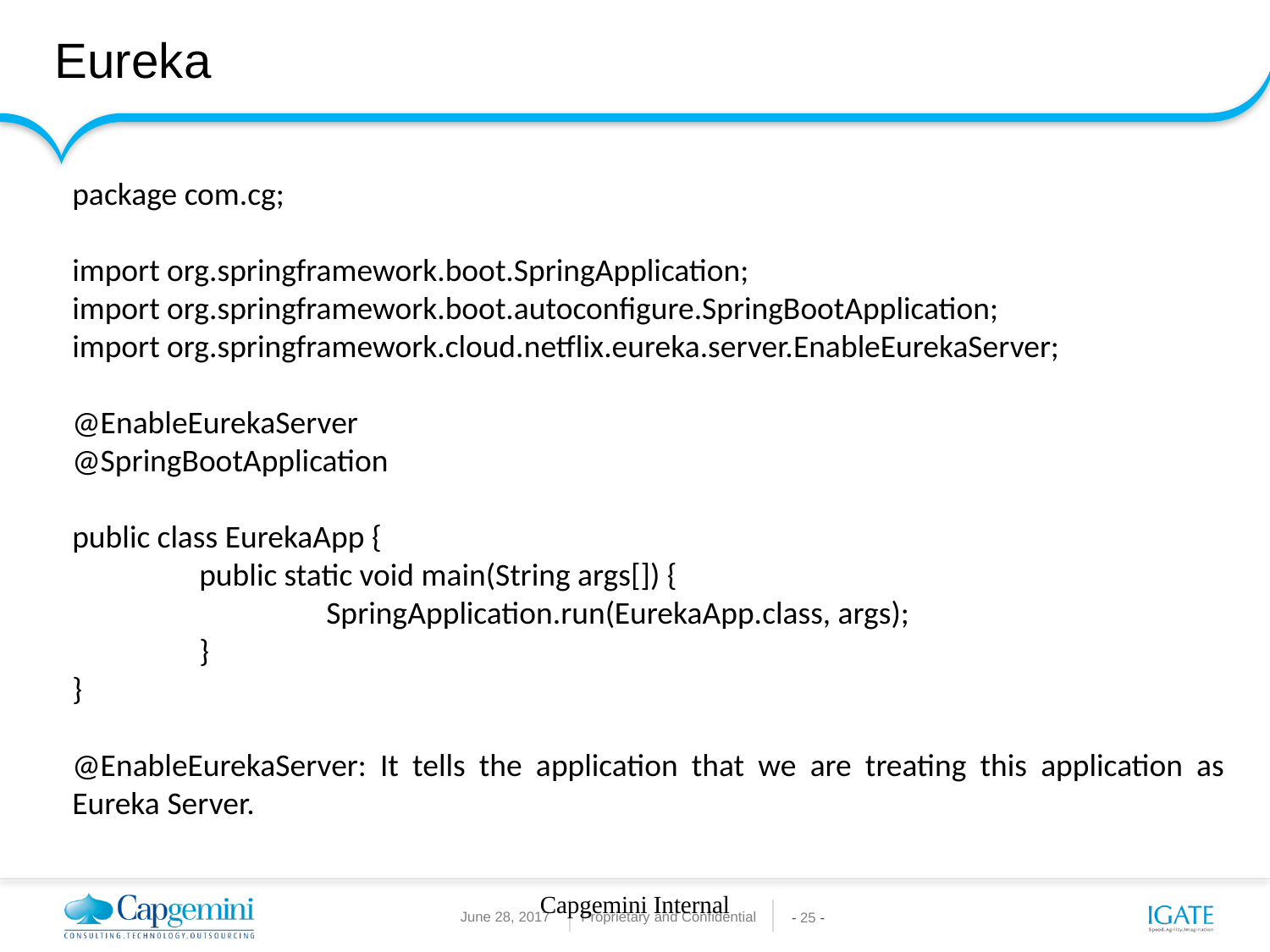

Eureka
package com.cg;

import org.springframework.boot.SpringApplication;
import org.springframework.boot.autoconfigure.SpringBootApplication;
import org.springframework.cloud.netflix.eureka.server.EnableEurekaServer;

@EnableEurekaServer
@SpringBootApplication

public class EurekaApp {
	public static void main(String args[]) {
		SpringApplication.run(EurekaApp.class, args);
	}
}

@EnableEurekaServer: It tells the application that we are treating this application as Eureka Server.

Capgemini Internal